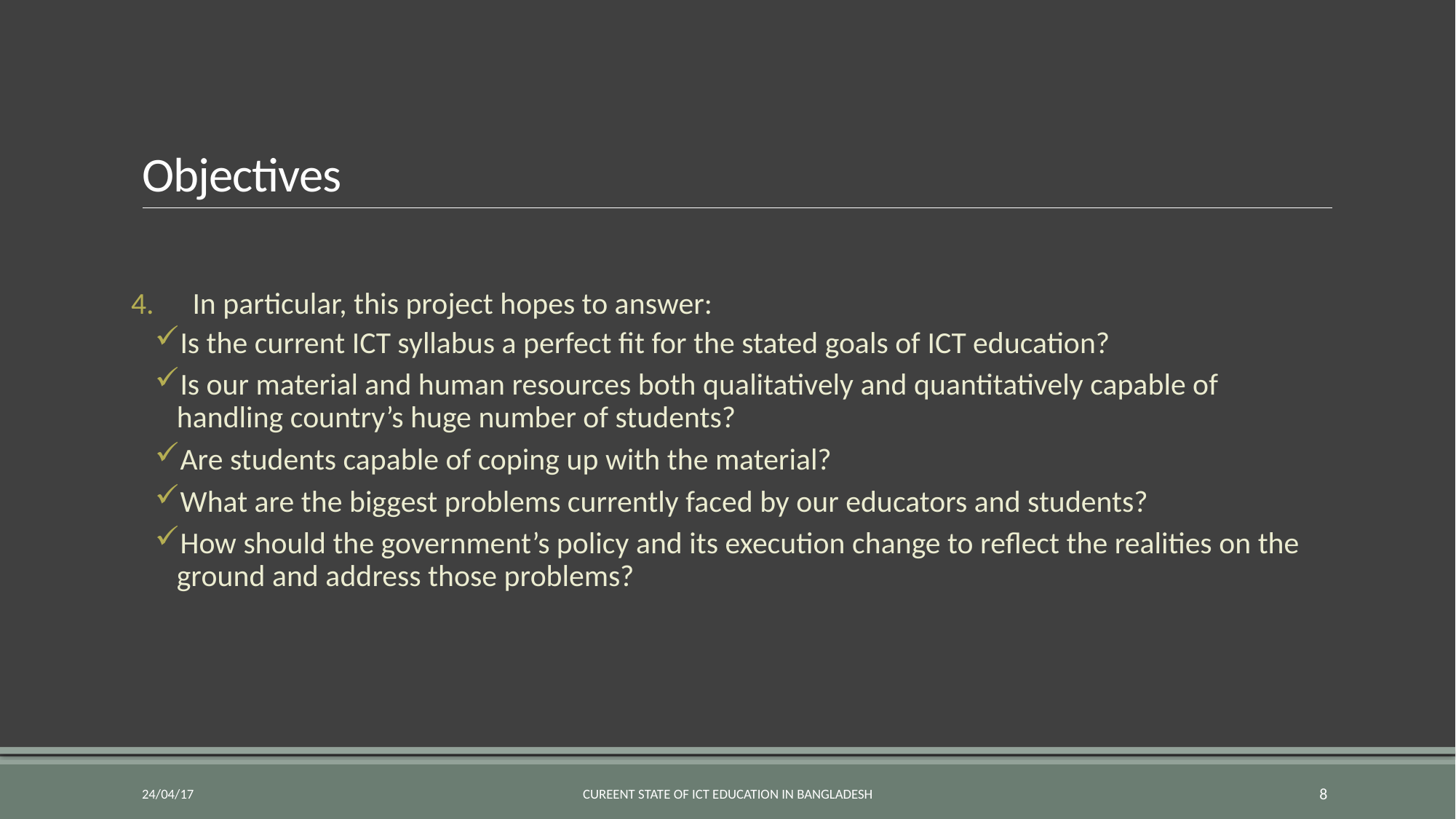

# Objectives

 In particular, this project hopes to answer:
Is the current ICT syllabus a perfect fit for the stated goals of ICT education?
Is our material and human resources both qualitatively and quantitatively capable of handling country’s huge number of students?
Are students capable of coping up with the material?
What are the biggest problems currently faced by our educators and students?
How should the government’s policy and its execution change to reflect the realities on the ground and address those problems?

24/04/17
Cureent State of ICT Education in Bangladesh
8